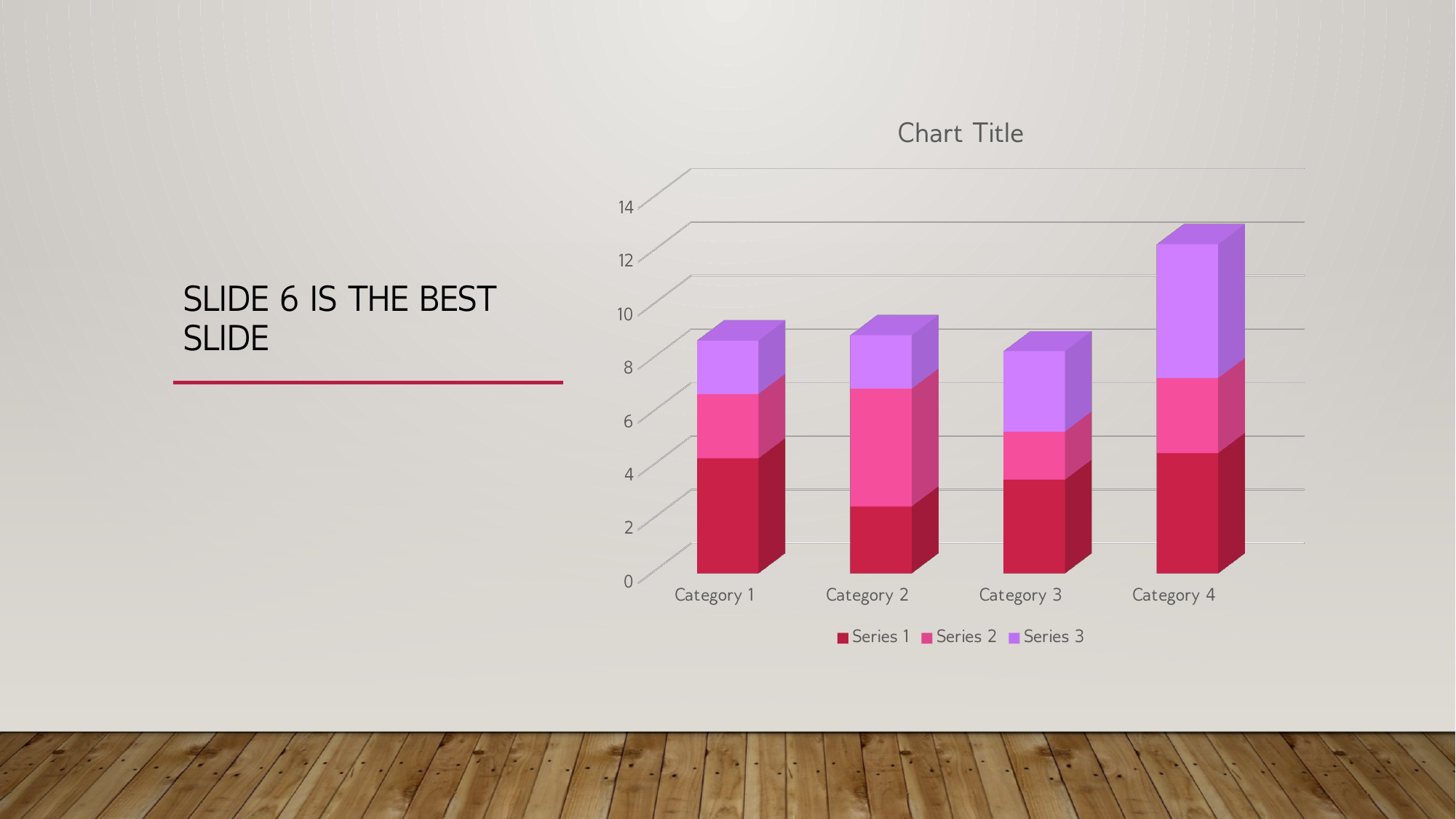

[unsupported chart]

# Slide 6 is the best slide